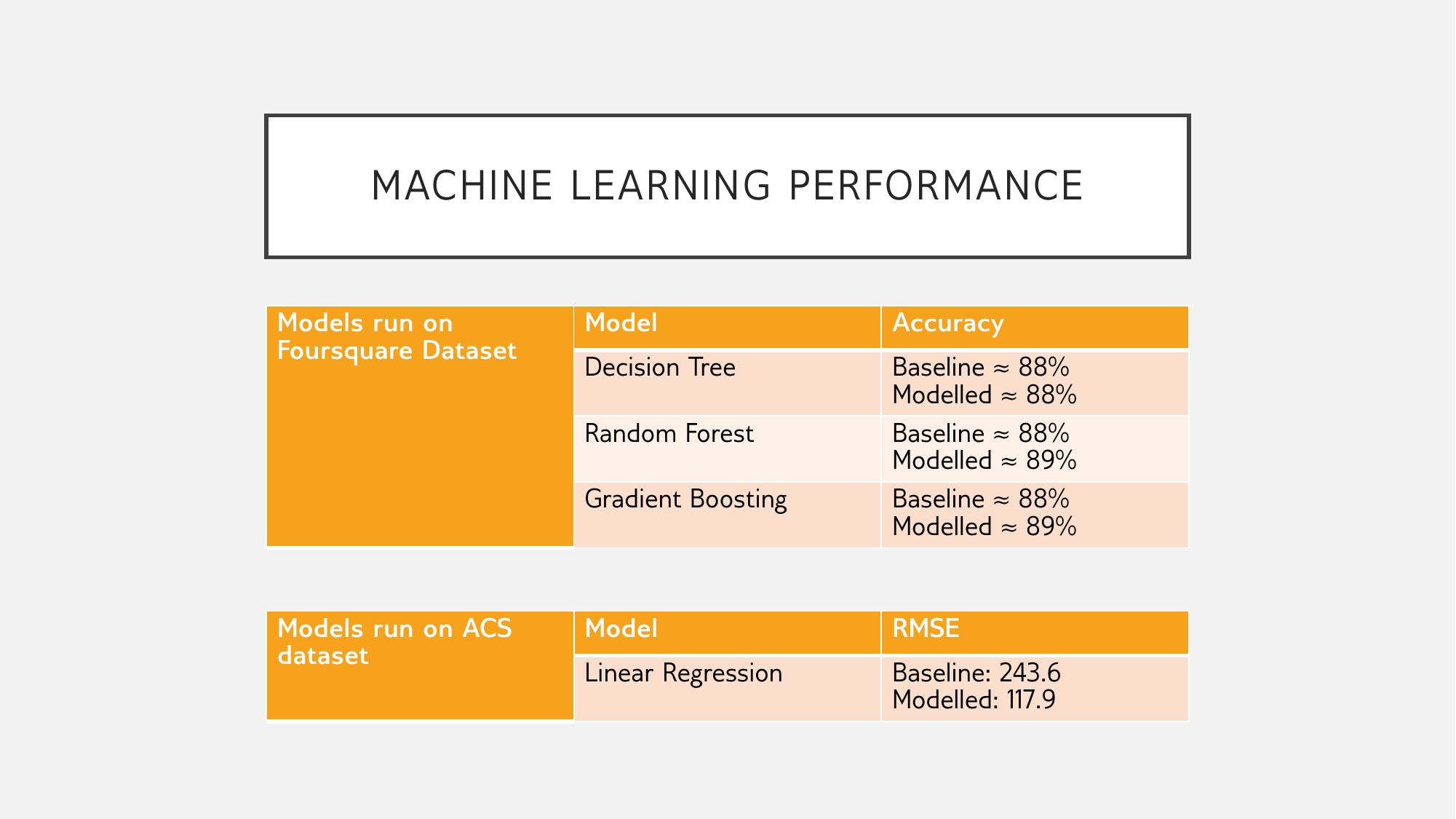

# Machine Learning Performance
| Models run on Foursquare Dataset | Model | Accuracy |
| --- | --- | --- |
|  | Decision Tree | Baseline ≈ 88% Modelled ≈ 88% |
|  | Random Forest | Baseline ≈ 88% Modelled ≈ 89% |
|  | Gradient Boosting | Baseline ≈ 88% Modelled ≈ 89% |
| Models run on ACS dataset | Model | RMSE |
| --- | --- | --- |
|  | Linear Regression | Baseline: 243.6 Modelled: 117.9 |